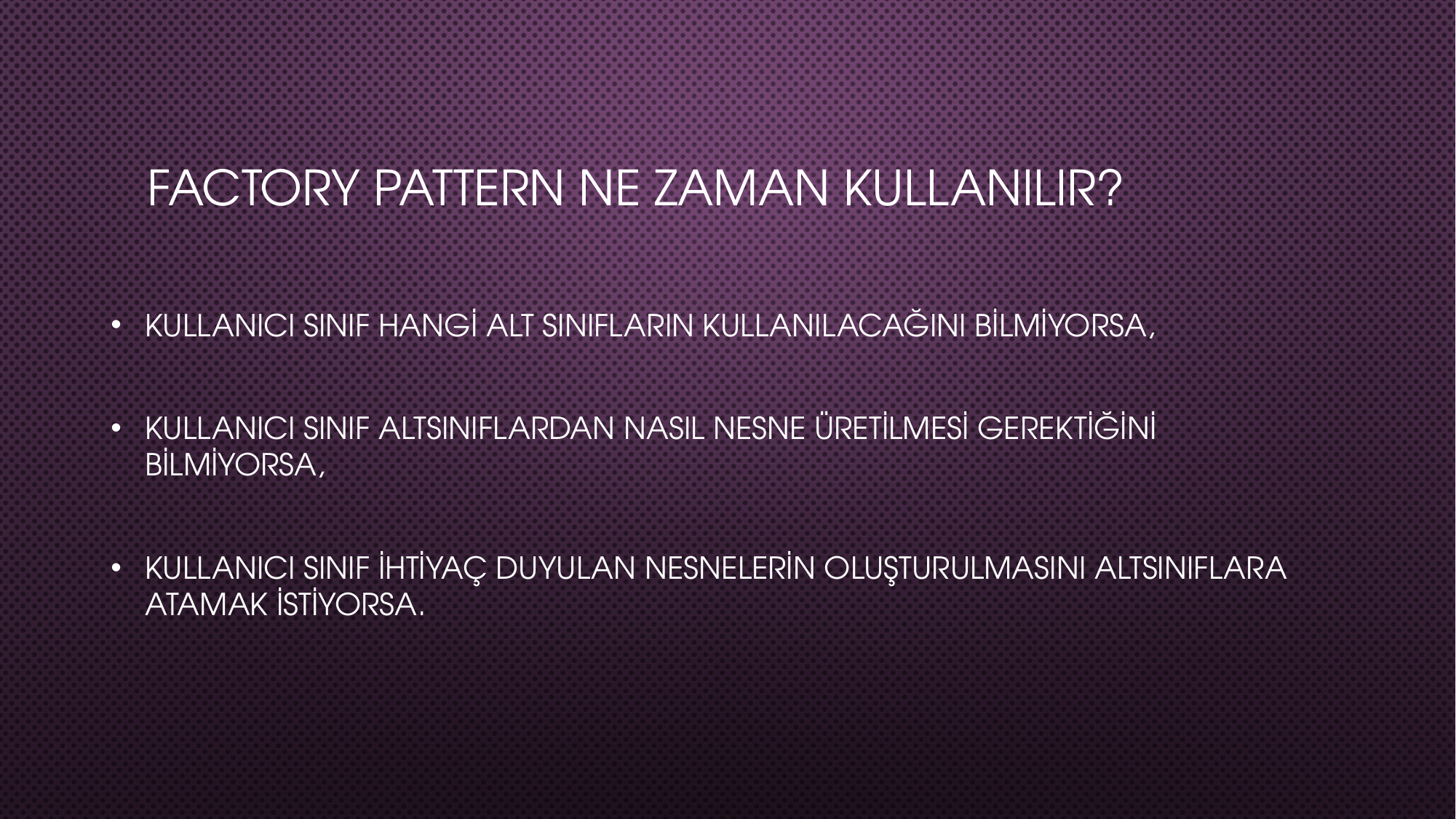

# Factory Pattern ne zaman kullanılır?
Kullanıcı sınıf hangi alt sınıfların kullanılacağını bilmiyorsa,

Kullanıcı sınıf altsınıflardan nasıl nesne üretilmesi gerektiğini bilmiyorsa,

Kullanıcı sınıf ihtiyaç duyulan nesnelerin oluşturulmasını altsınıflara atamak istiyorsa.